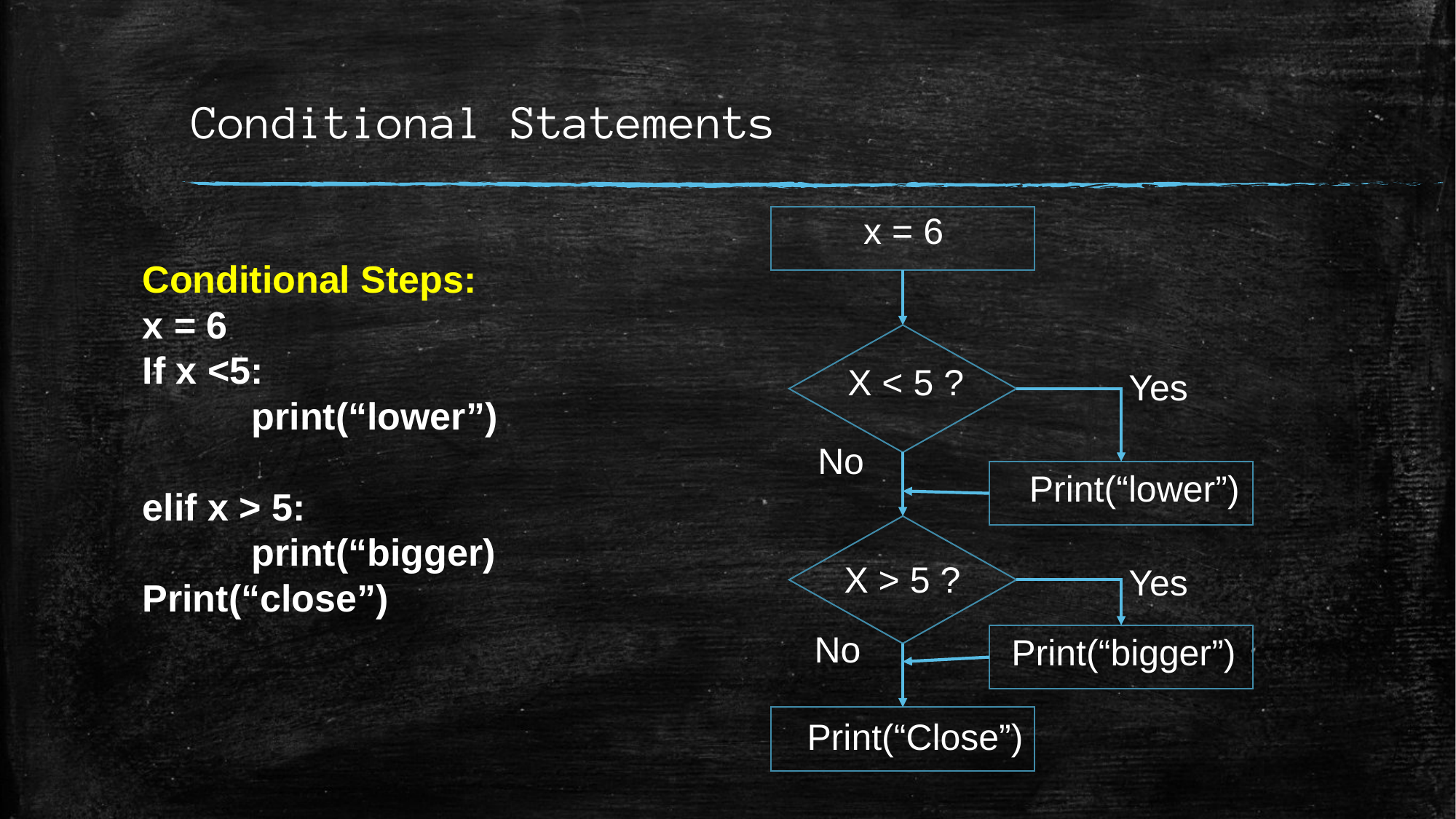

# Conditional Statements

x = 6
Conditional Steps:
x = 6
If x <5:
	print(“lower”)

elif x > 5:
	print(“bigger)
Print(“close”)

X < 5 ?
Yes
No

Print(“lower”)

X > 5 ?
Yes

No
Print(“bigger”)

Print(“Close”)